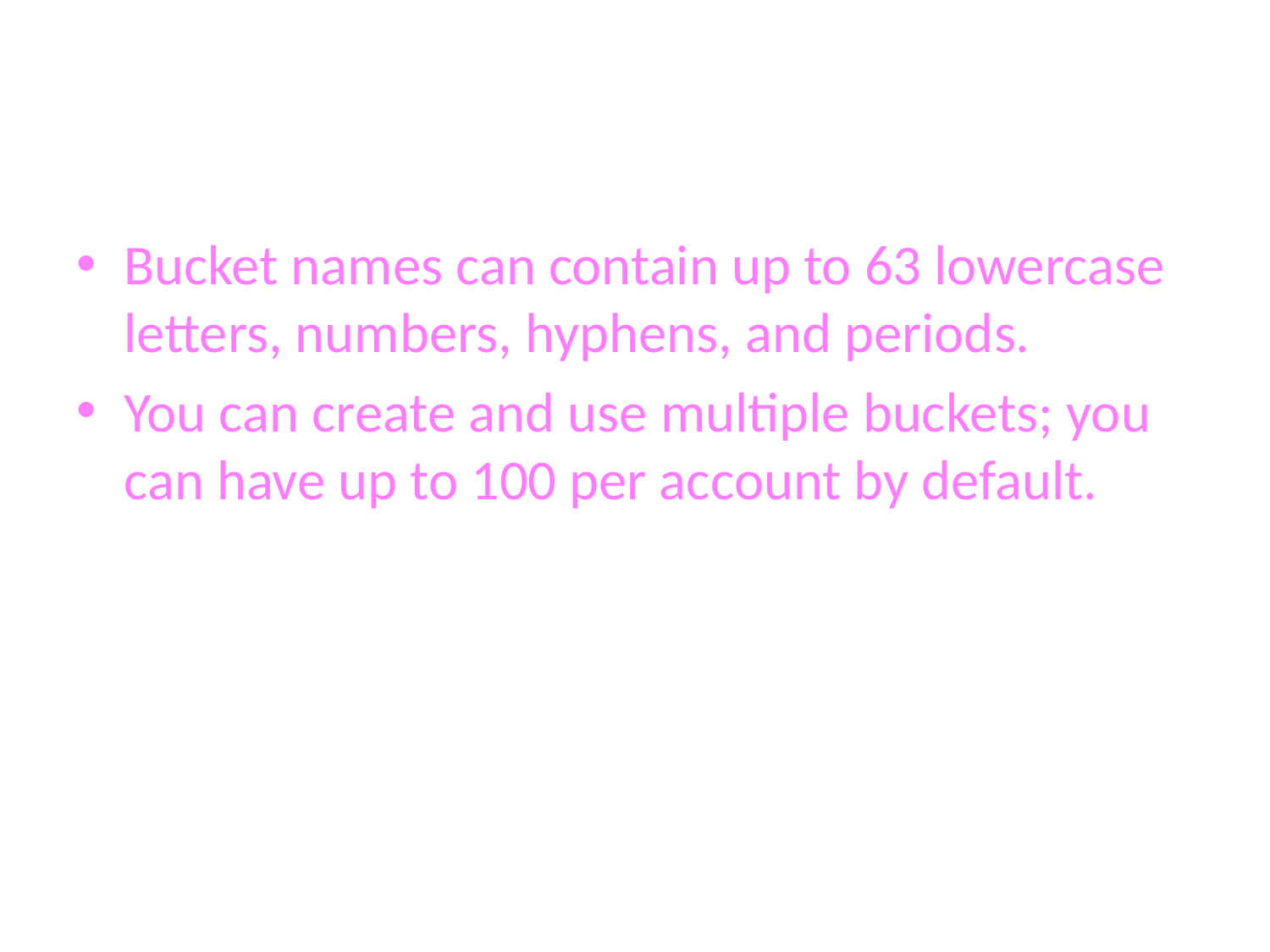

#
Bucket names can contain up to 63 lowercase letters, numbers, hyphens, and periods.
You can create and use multiple buckets; you can have up to 100 per account by default.